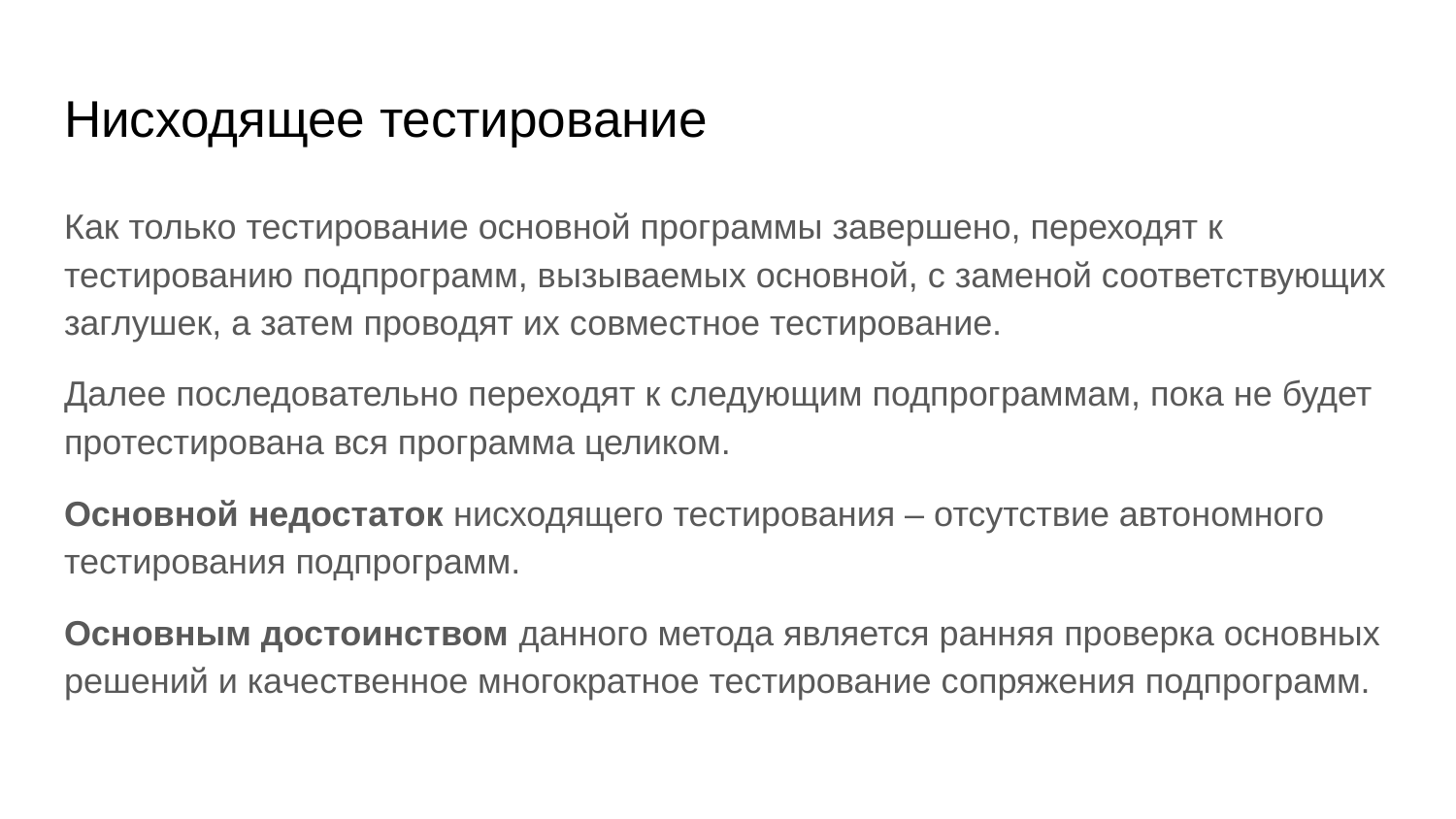

# Нисходящее тестирование
Как только тестирование основной программы завершено, переходят к тестированию подпрограмм, вызываемых основной, с заменой соответствующих заглушек, а затем проводят их совместное тестирование.
Далее последовательно переходят к следующим подпрограммам, пока не будет протестирована вся программа целиком.
Основной недостаток нисходящего тестирования – отсутствие автономного тестирования подпрограмм.
Основным достоинством данного метода является ранняя проверка основных решений и качественное многократное тестирование сопряжения подпрограмм.